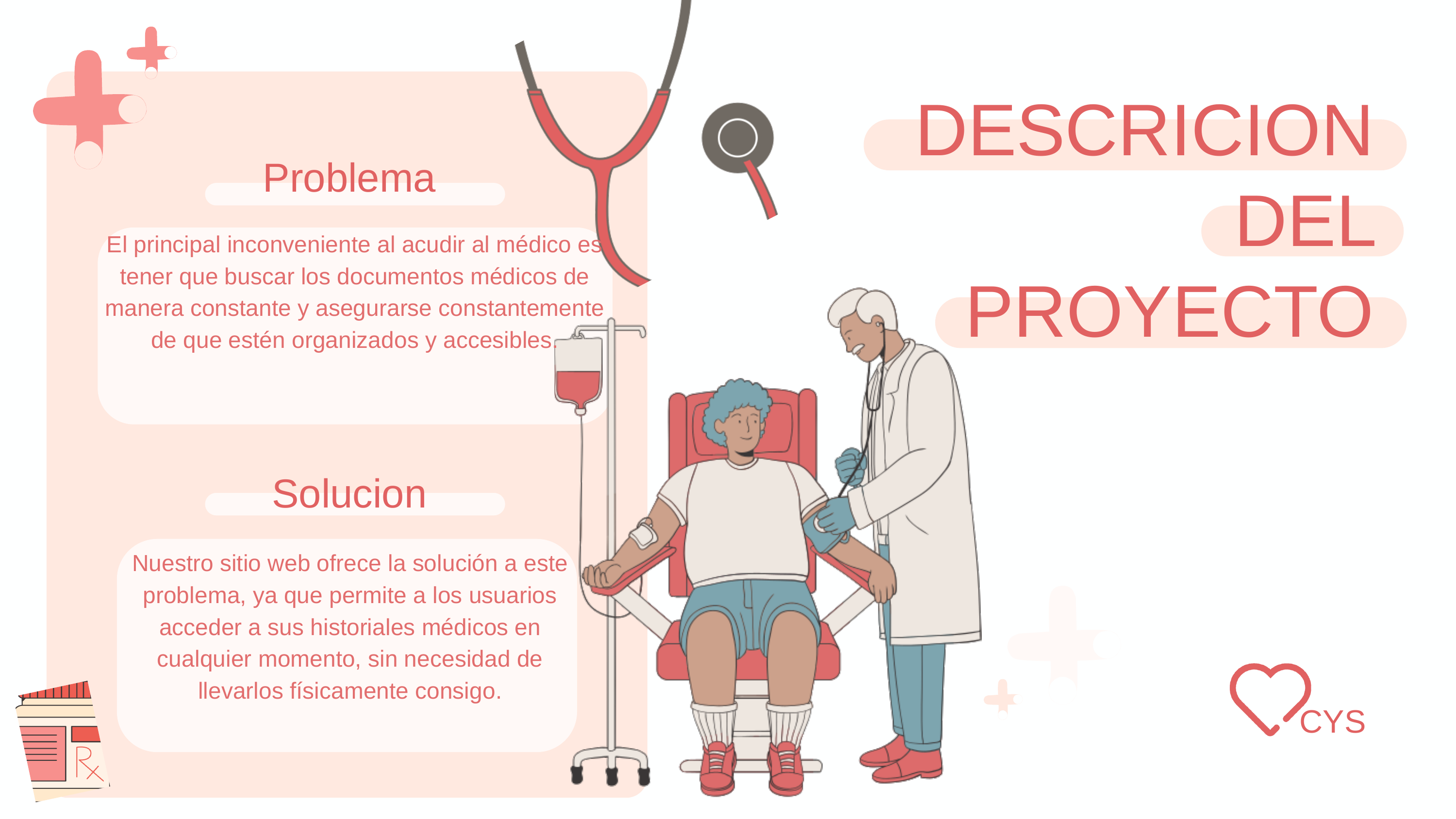

DESCRICION DEL PROYECTO

Problema

El principal inconveniente al acudir al médico es tener que buscar los documentos médicos de manera constante y asegurarse constantemente de que estén organizados y accesibles.

Solucion

Nuestro sitio web ofrece la solución a este problema, ya que permite a los usuarios acceder a sus historiales médicos en cualquier momento, sin necesidad de llevarlos físicamente consigo.

CYS